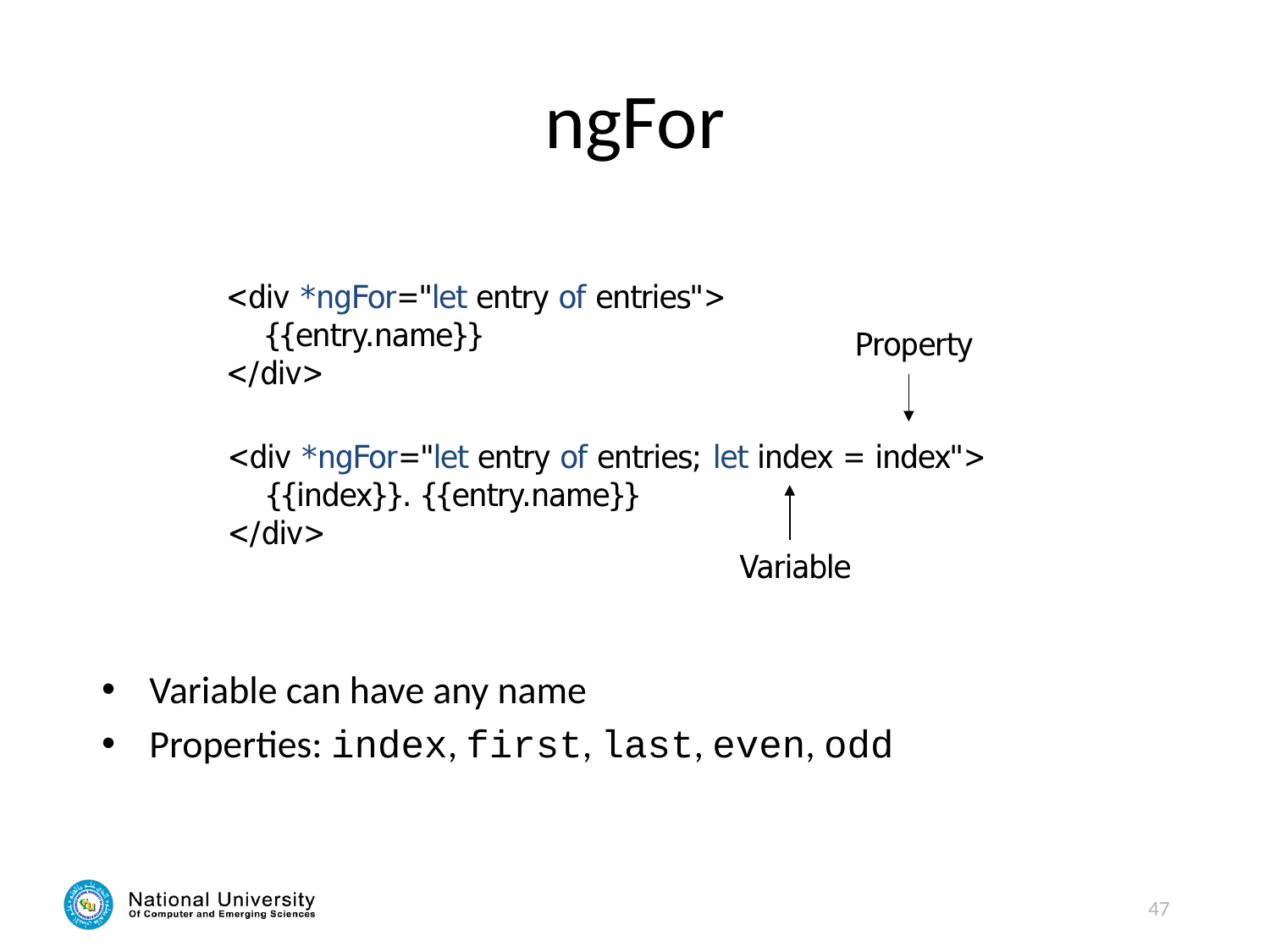

# ngFor
<div *ngFor="let entry of entries">
    {{entry.name}}
</div>
Property
<div *ngFor="let entry of entries; let index = index">
    {{index}}. {{entry.name}}
</div>
Variable
Variable can have any name
Properties: index, first, last, even, odd
47